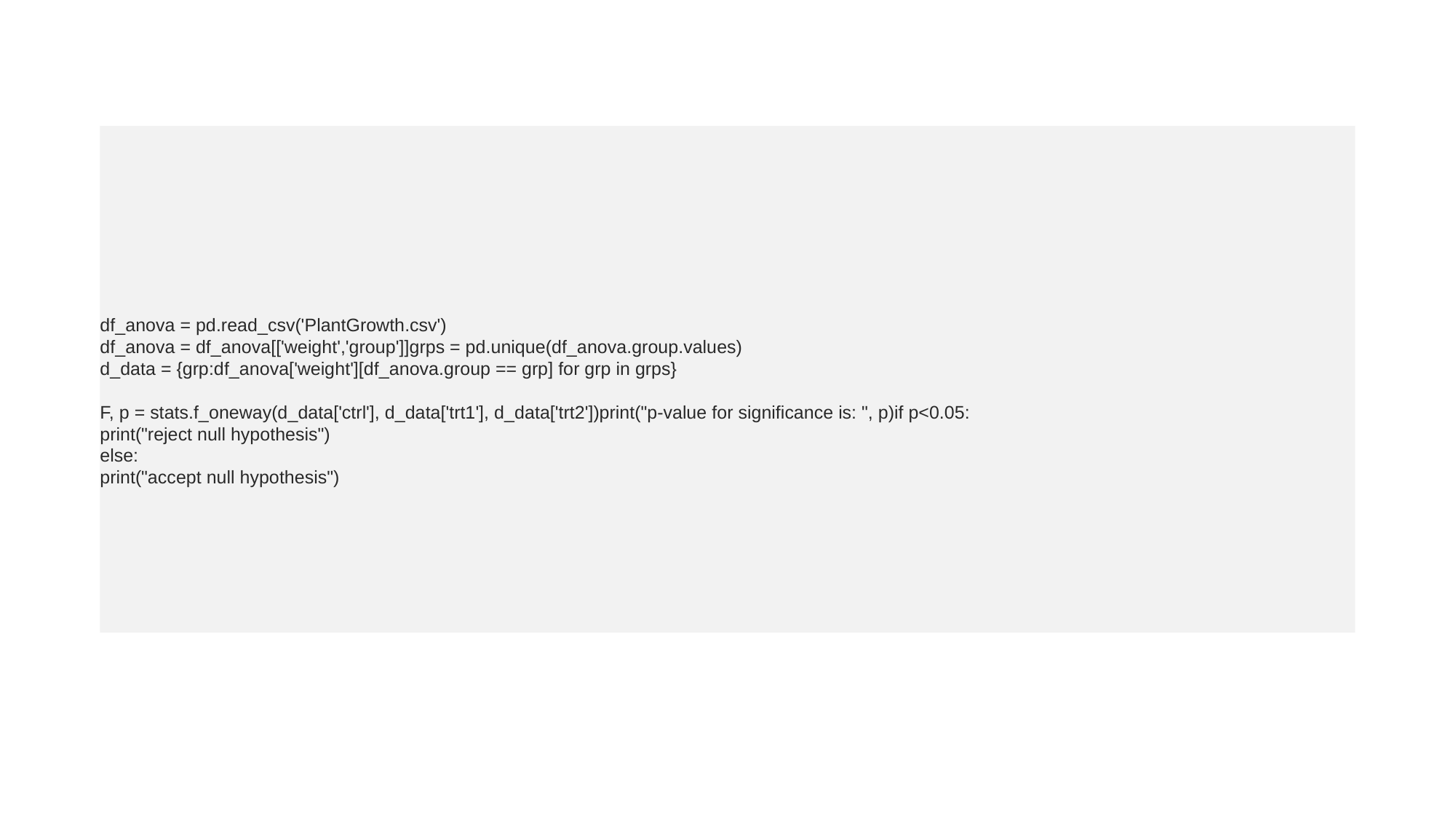

df_anova = pd.read_csv('PlantGrowth.csv')
df_anova = df_anova[['weight','group']]grps = pd.unique(df_anova.group.values)
d_data = {grp:df_anova['weight'][df_anova.group == grp] for grp in grps}
F, p = stats.f_oneway(d_data['ctrl'], d_data['trt1'], d_data['trt2'])print("p-value for significance is: ", p)if p<0.05:
print("reject null hypothesis")
else:
print("accept null hypothesis")